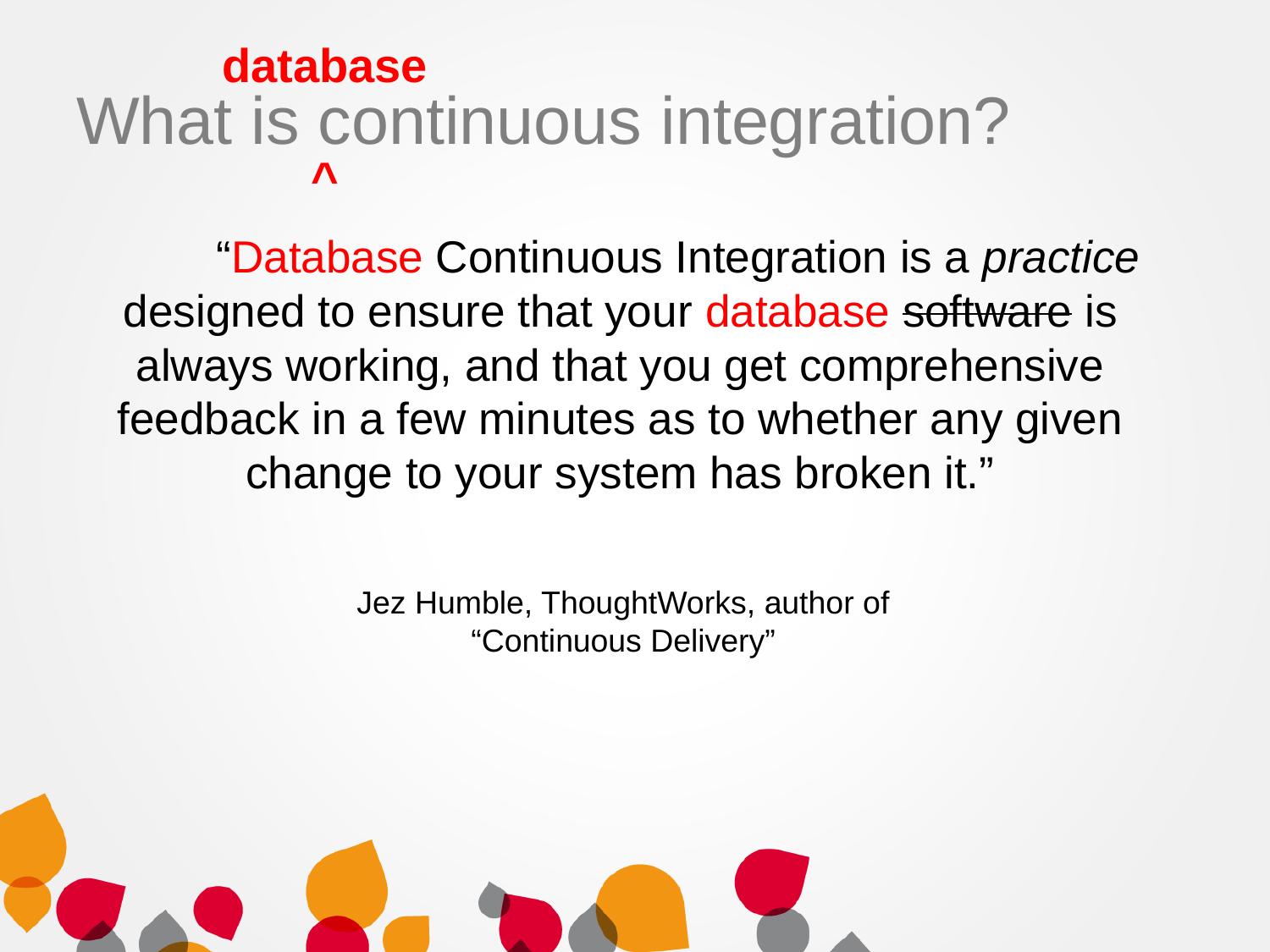

database

^
What is continuous integration?
	“Database Continuous Integration is a practice designed to ensure that your database software is always working, and that you get comprehensive feedback in a few minutes as to whether any given change to your system has broken it.”

Jez Humble, ThoughtWorks, author of “Continuous Delivery”